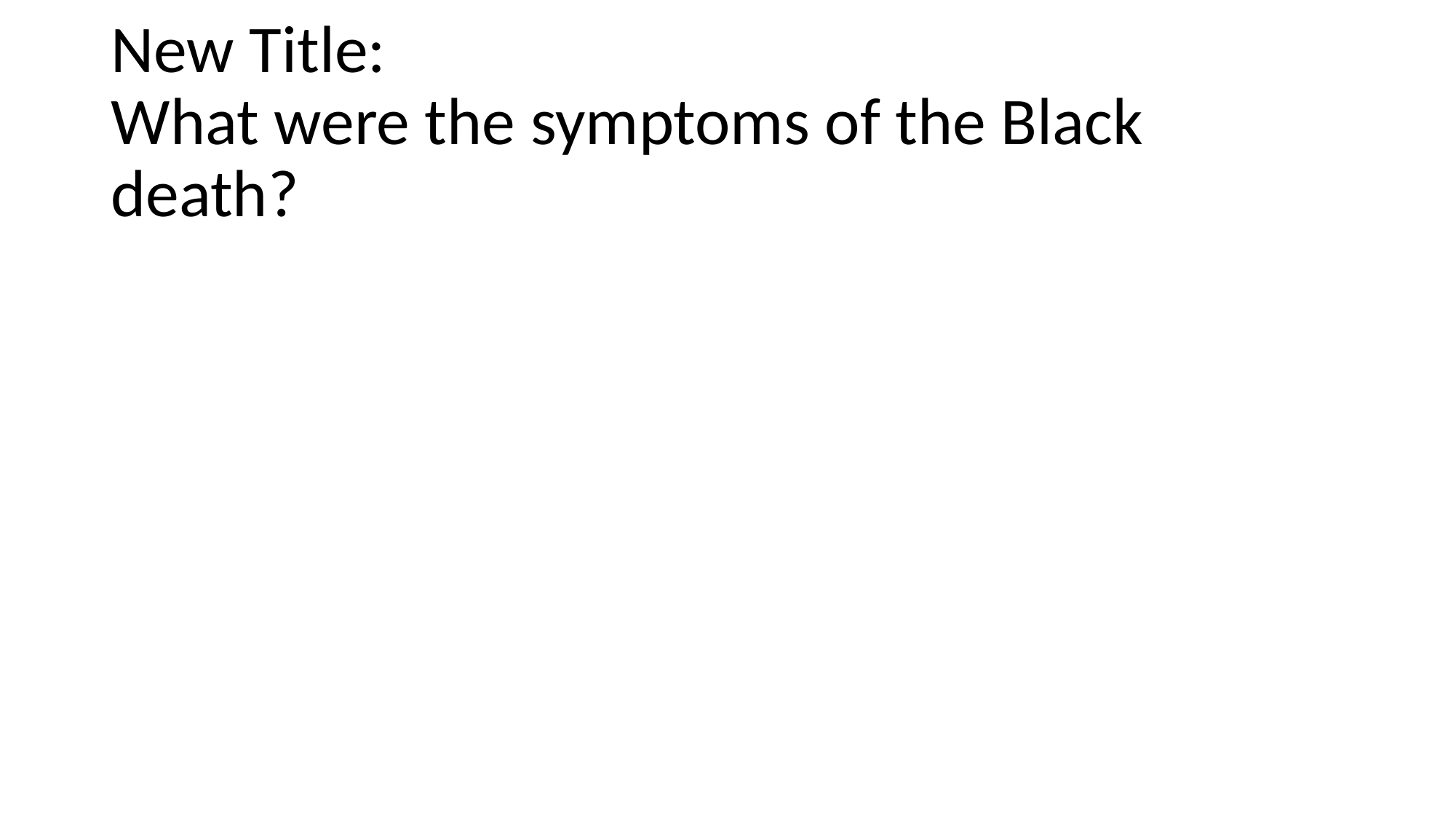

# New Title: What were the symptoms of the Black death?